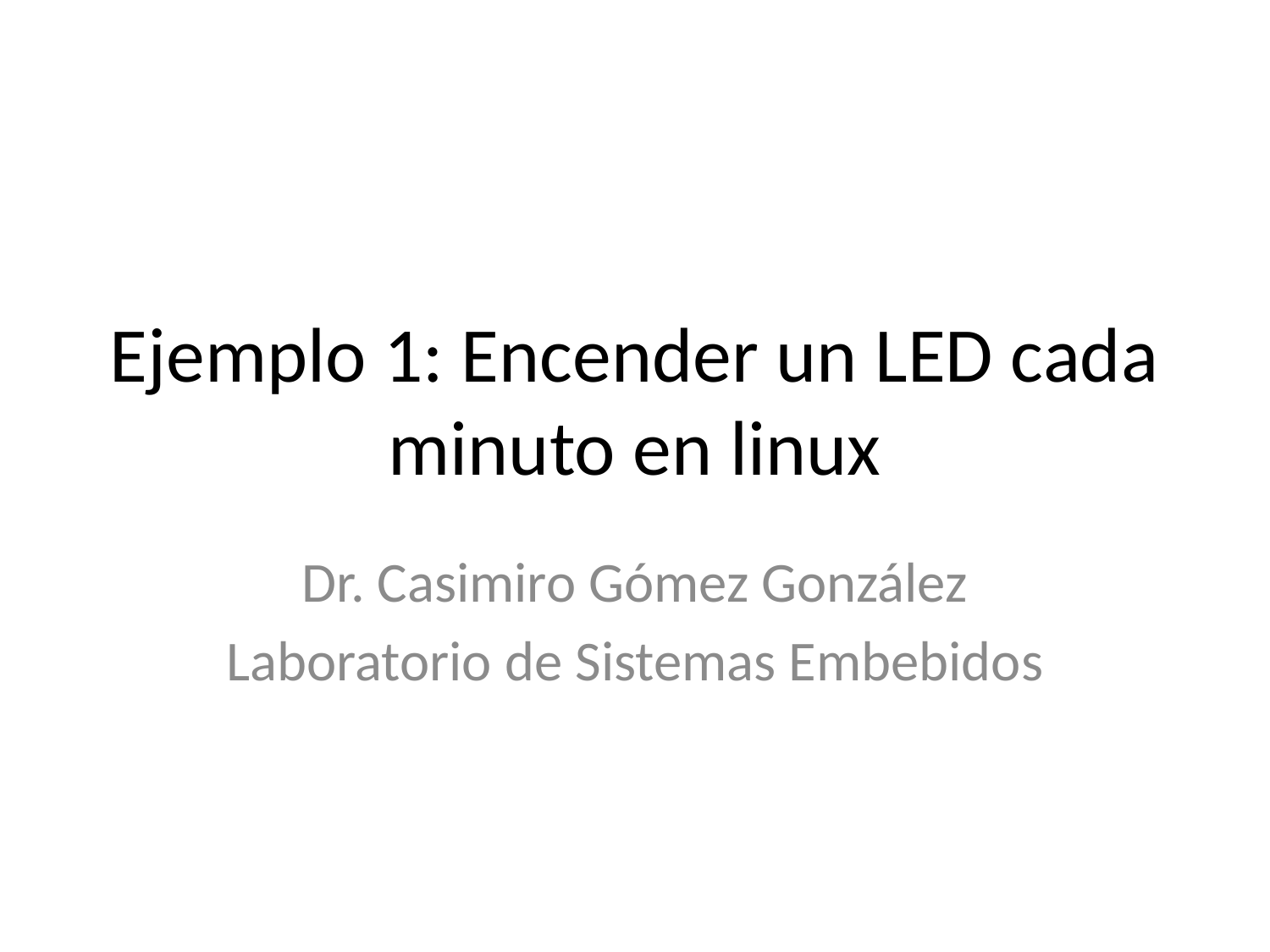

# Ejemplo 1: Encender un LED cada minuto en linux
Dr. Casimiro Gómez González
Laboratorio de Sistemas Embebidos